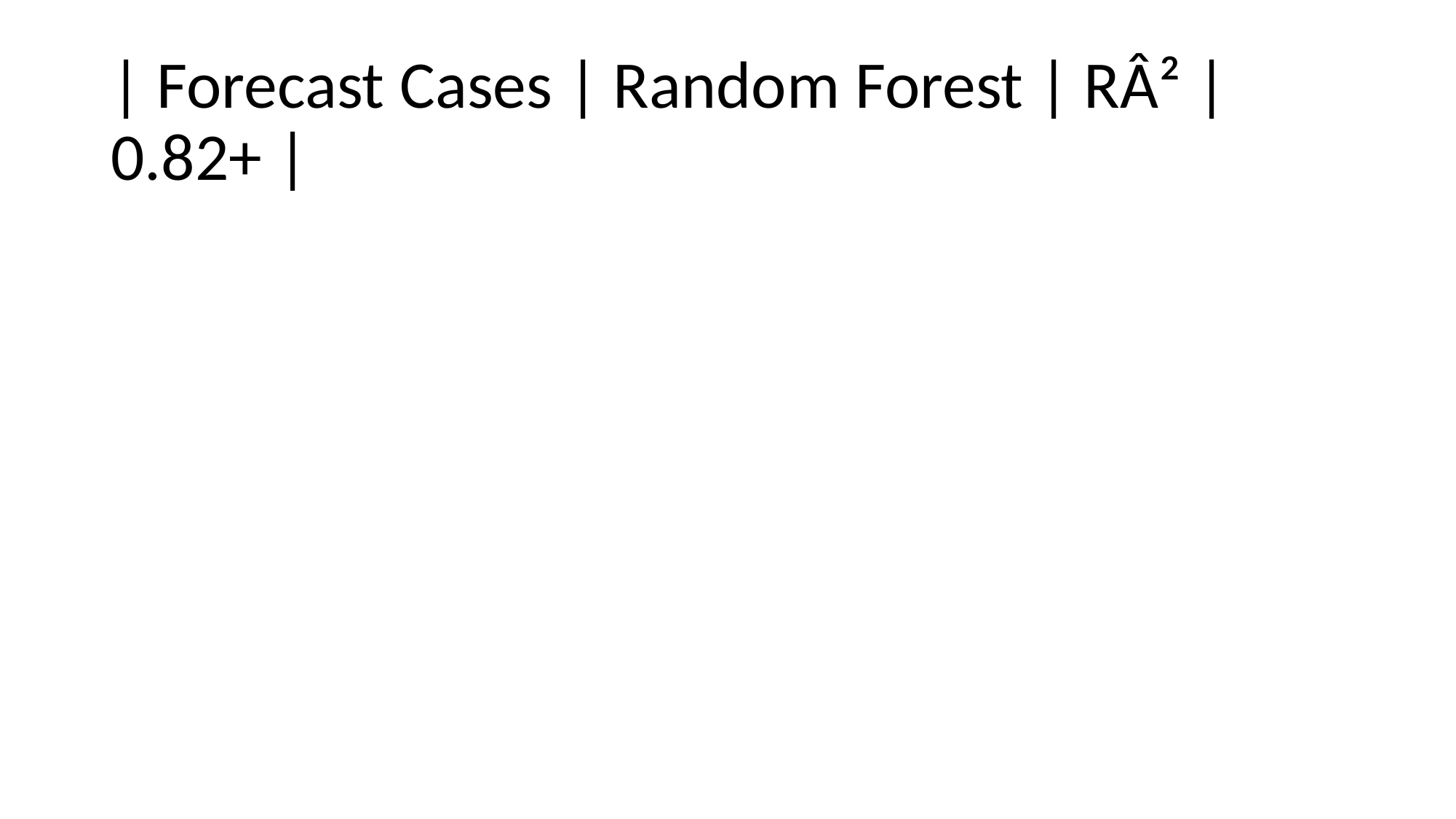

# | Forecast Cases | Random Forest | RÂ² | 0.82+ |